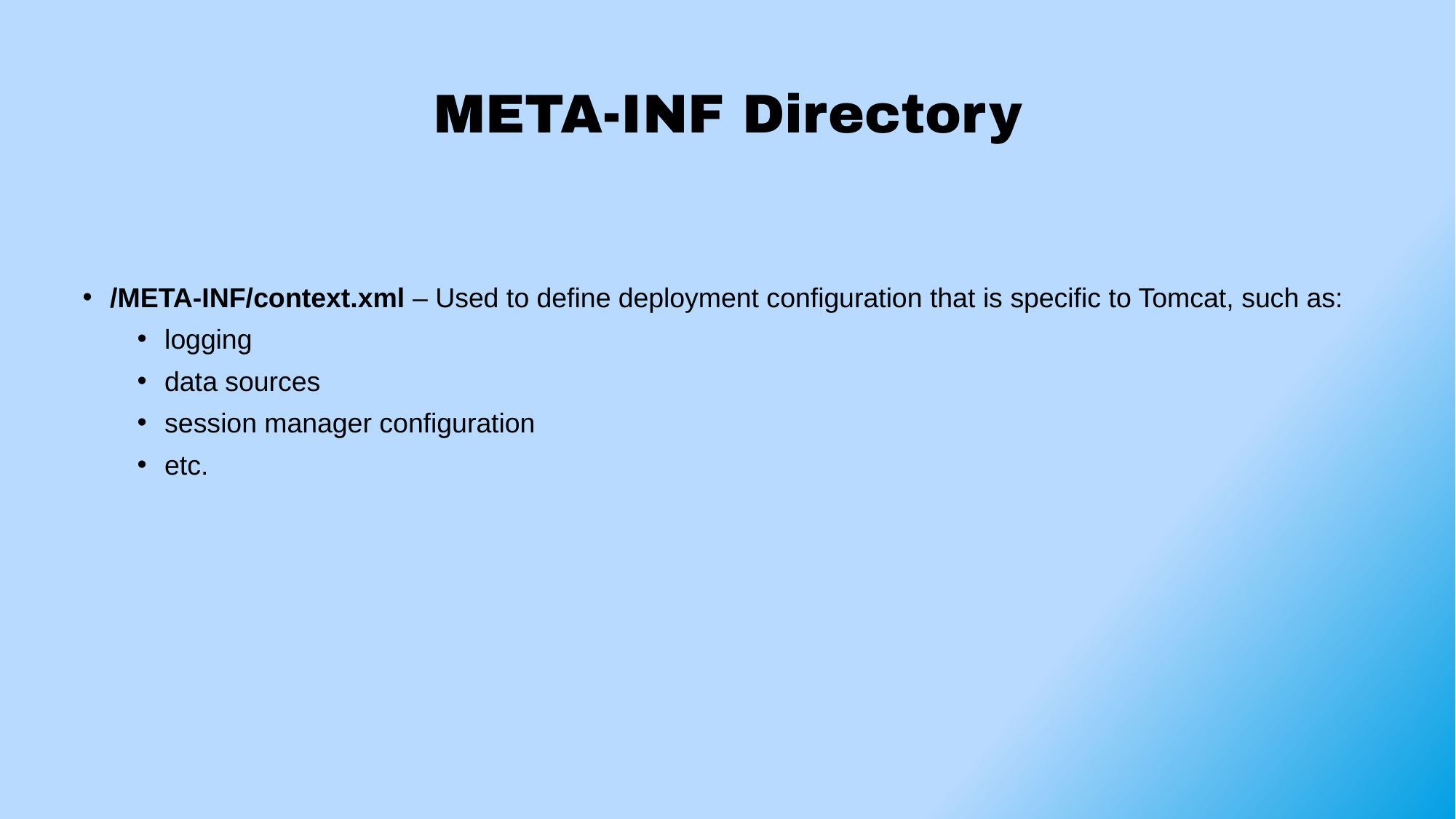

# META-INF Directory
/META-INF/context.xml – Used to define deployment configuration that is specific to Tomcat, such as:
logging
data sources
session manager configuration
etc.